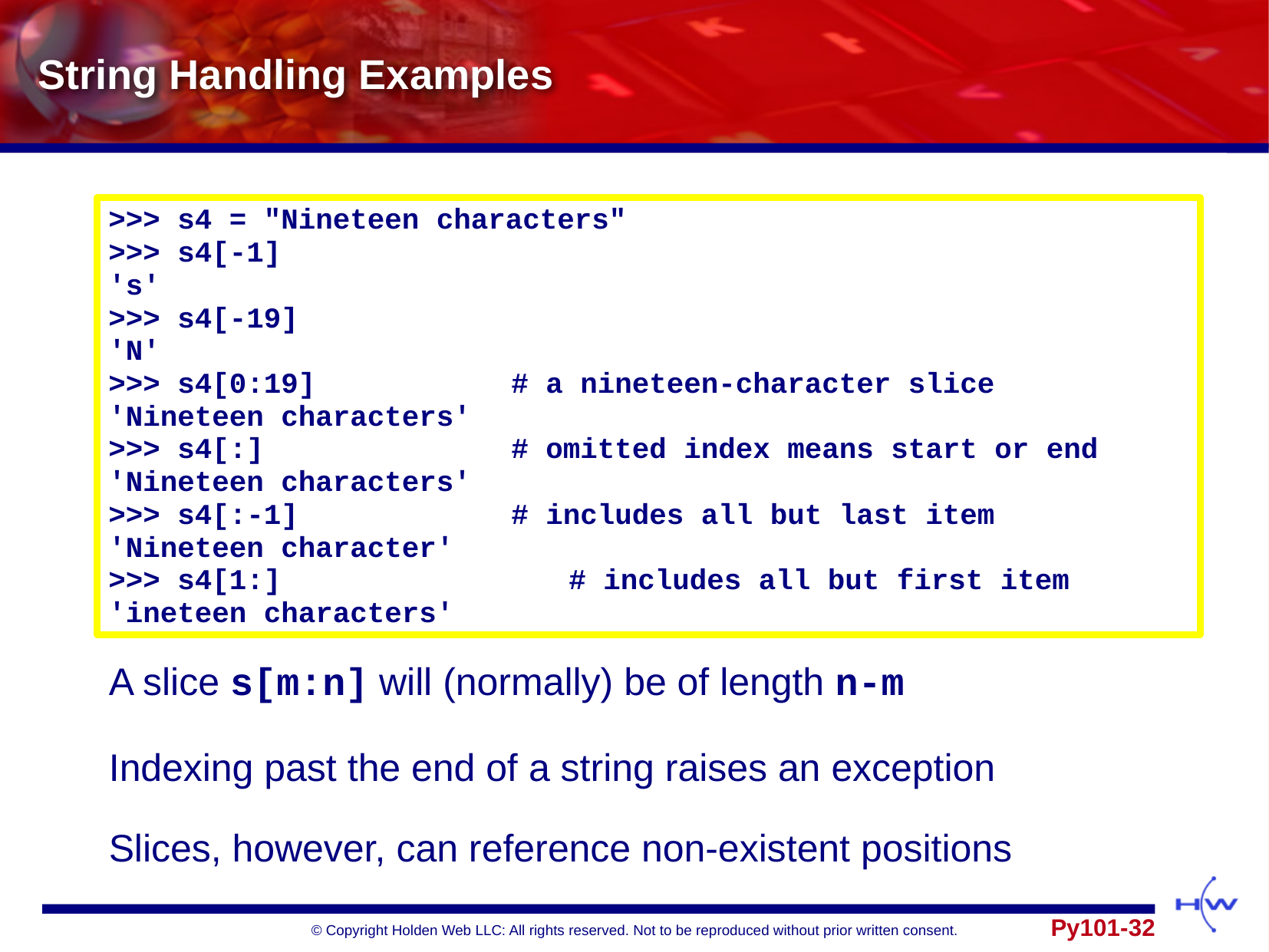

# String Handling Examples
>>> s4 = "Nineteen characters"
>>> s4[-1]
's'
>>> s4[-19]
'N'
>>> s4[0:19]				# a nineteen-character slice
'Nineteen characters'
>>> s4[:]					# omitted index means start or end
'Nineteen characters'
>>> s4[:-1]				# includes all but last item
'Nineteen character'
>>> s4[1:]					# includes all but first item
'ineteen characters'
A slice s[m:n] will (normally) be of length n-m
Indexing past the end of a string raises an exception

Slices, however, can reference non-existent positions